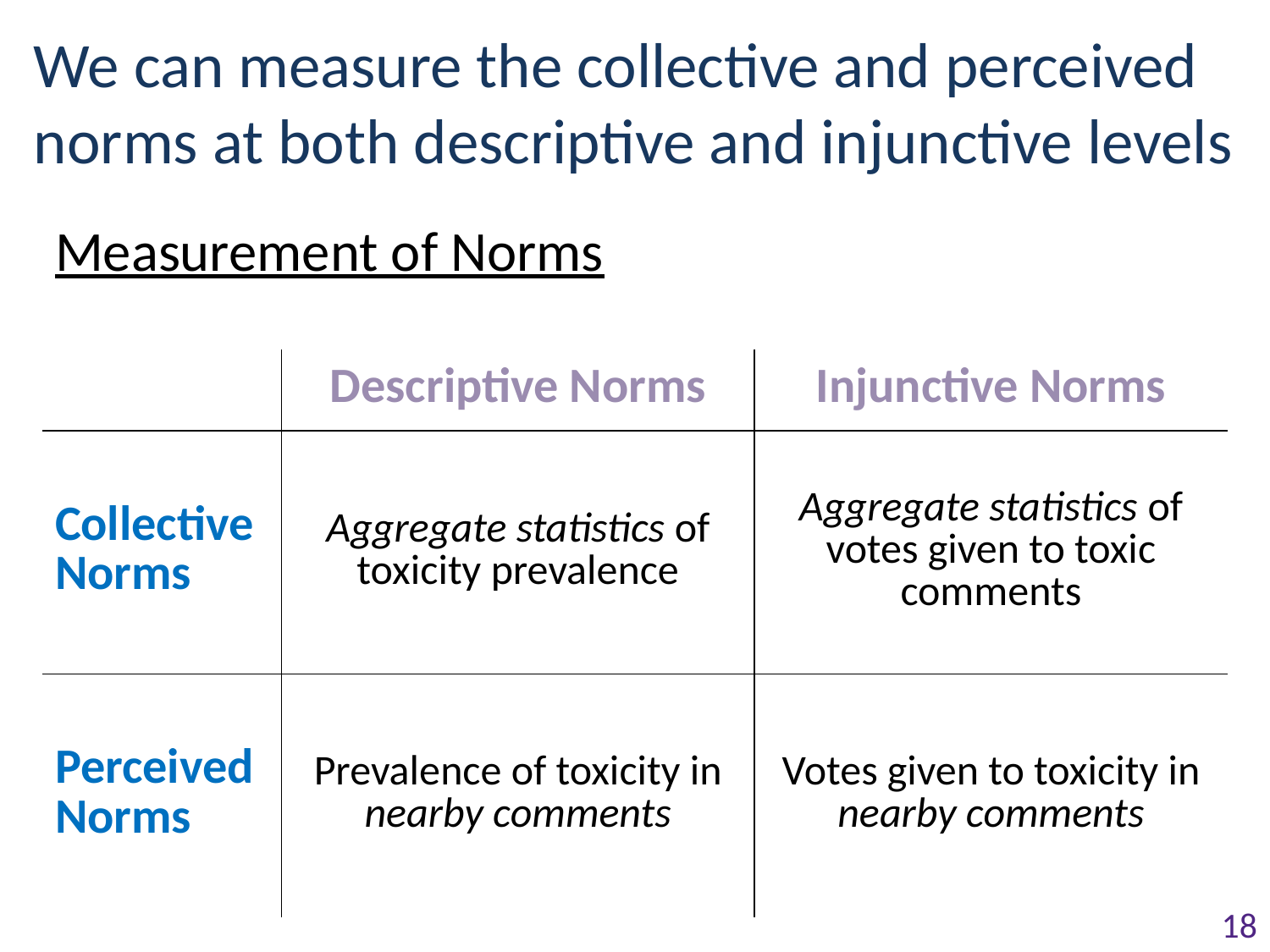

We can measure the collective and perceived norms at both descriptive and injunctive levels

Measurement of Norms
|  | Descriptive Norms | Injunctive Norms |
| --- | --- | --- |
| Collective Norms | Aggregate statistics of toxicity prevalence | Aggregate statistics of votes given to toxic comments |
| Perceived Norms | Prevalence of toxicity in nearby comments | Votes given to toxicity in nearby comments |
18